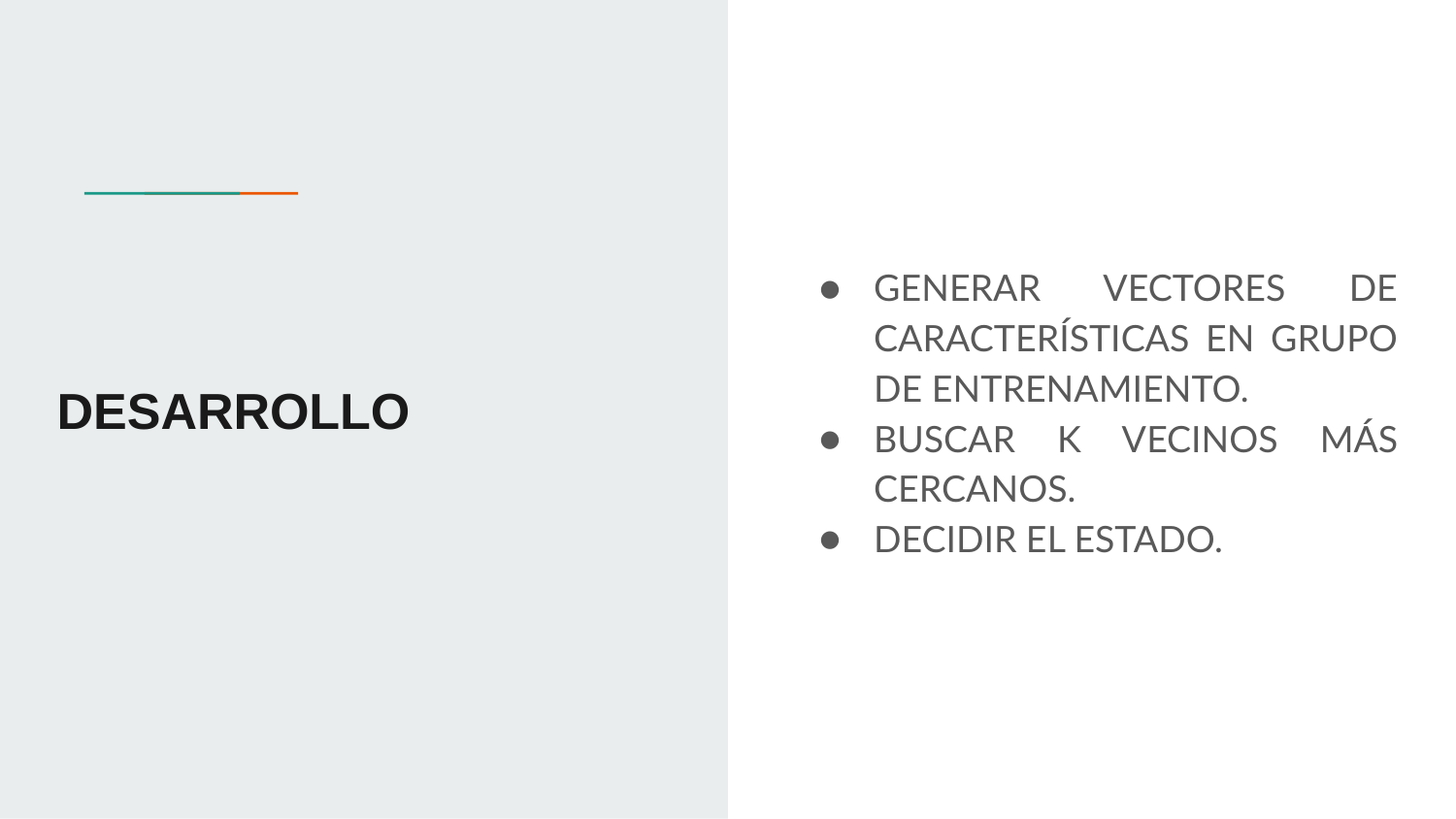

GENERAR VECTORES DE CARACTERÍSTICAS EN GRUPO DE ENTRENAMIENTO.
BUSCAR K VECINOS MÁS CERCANOS.
DECIDIR EL ESTADO.
# DESARROLLO